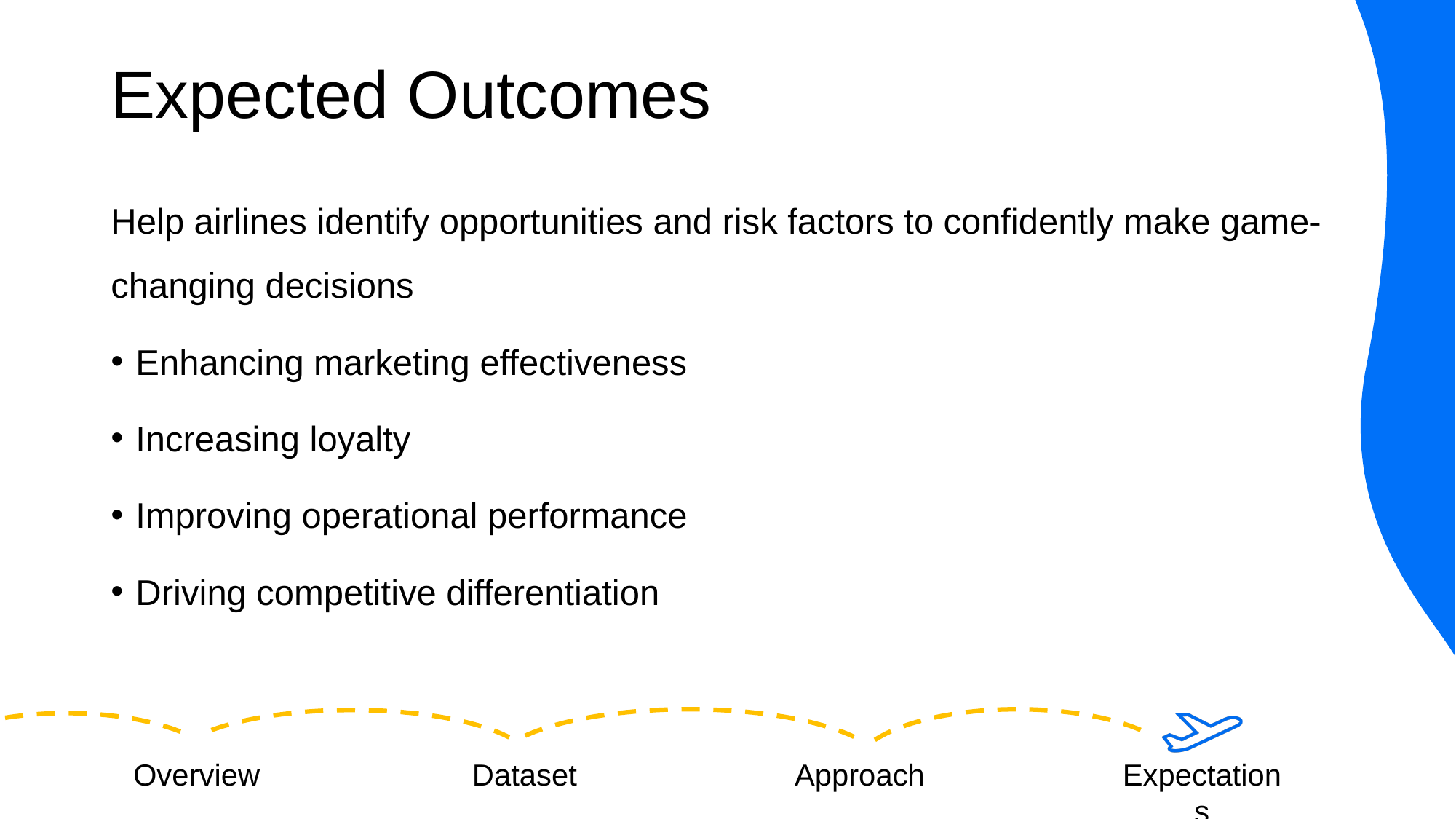

# Expected Outcomes
Help airlines identify opportunities and risk factors to confidently make game-changing decisions
Enhancing marketing effectiveness
Increasing loyalty
Improving operational performance
Driving competitive differentiation